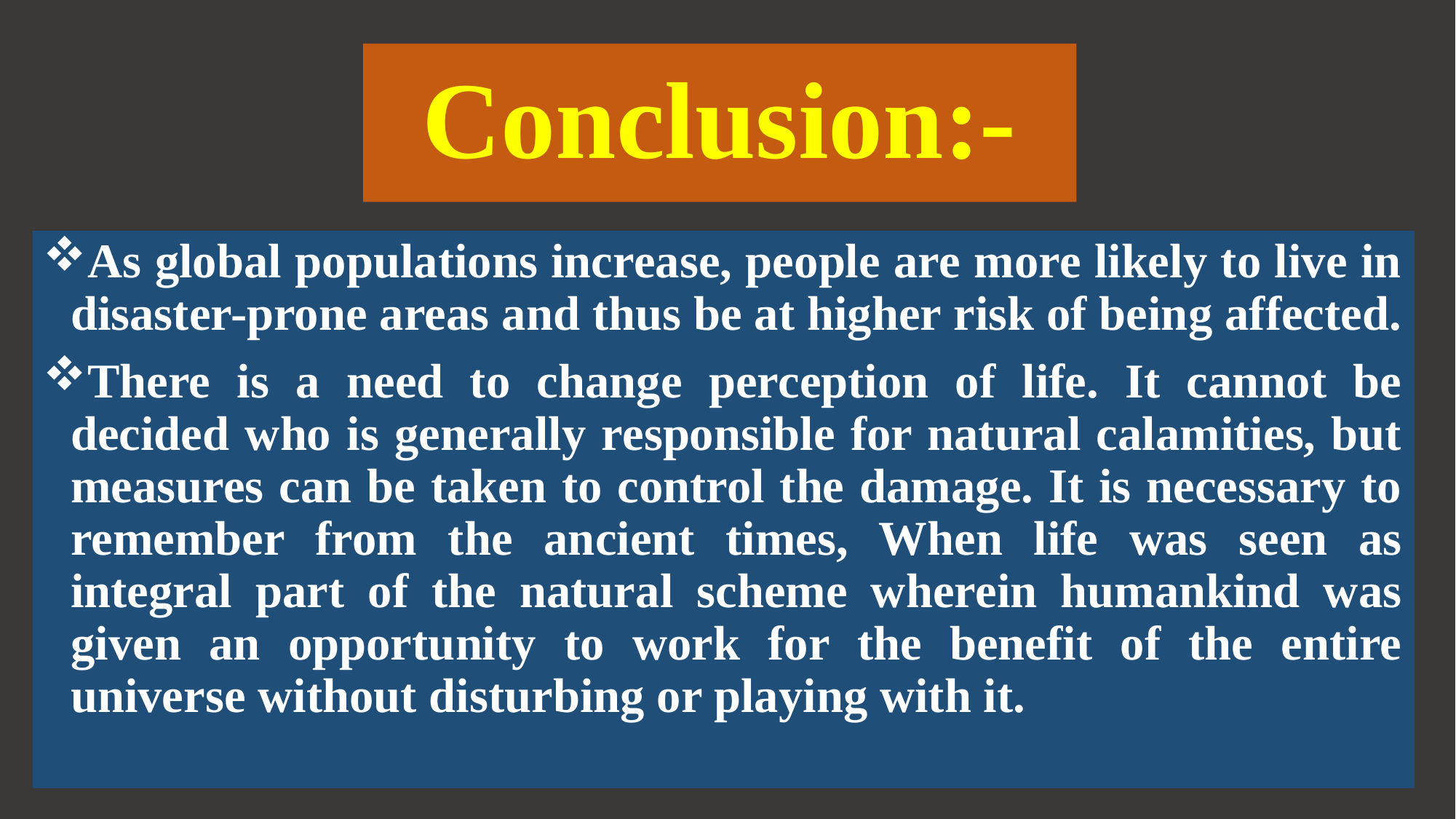

# Conclusion:-
As global populations increase, people are more likely to live in disaster-prone areas and thus be at higher risk of being affected.
There is a need to change perception of life. It cannot be decided who is generally responsible for natural calamities, but measures can be taken to control the damage. It is necessary to remember from the ancient times, When life was seen as integral part of the natural scheme wherein humankind was given an opportunity to work for the benefit of the entire universe without disturbing or playing with it.